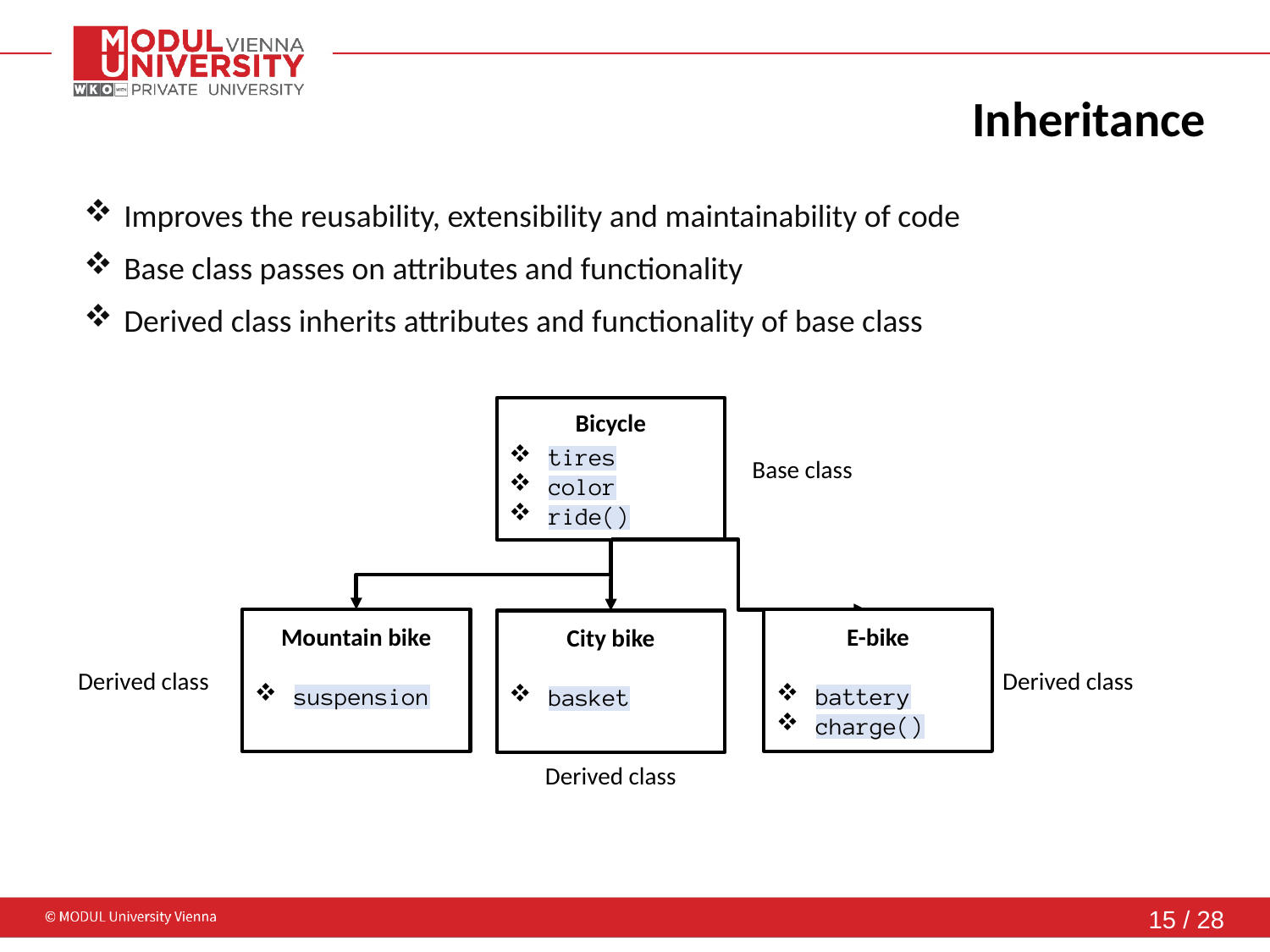

Inheritance
Improves the reusability, extensibility and maintainability of code
Base class passes on attributes and functionality
Derived class inherits attributes and functionality of base class
Bicycle

tires
color
ride()
Base class
Mountain bike

suspension

E-bike

battery
charge()
City bike

basket
Derived class
Derived class
Derived class